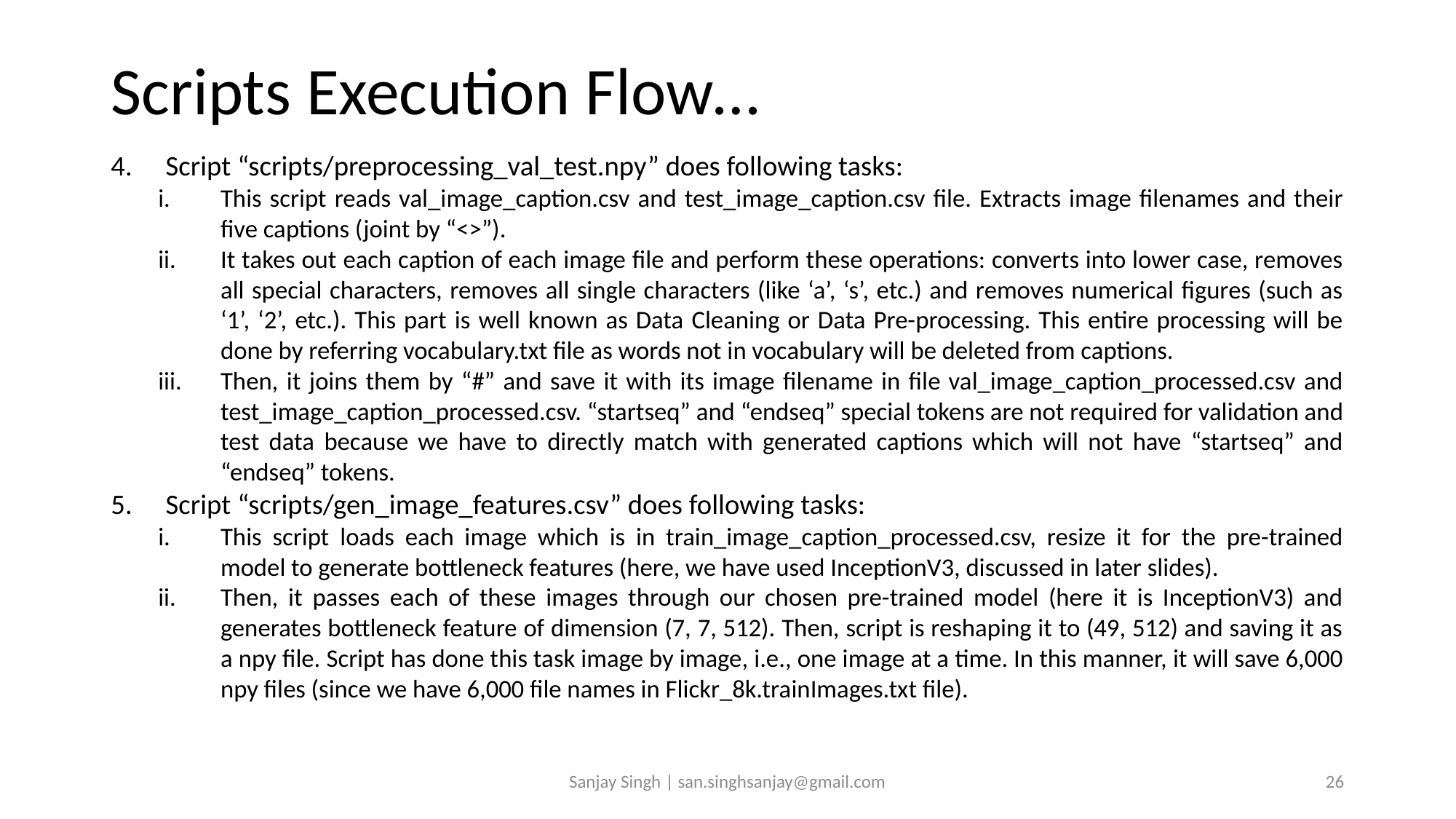

# Scripts Execution Flow…
Script “scripts/preprocessing_val_test.npy” does following tasks:
This script reads val_image_caption.csv and test_image_caption.csv file. Extracts image filenames and their five captions (joint by “<>”).
It takes out each caption of each image file and perform these operations: converts into lower case, removes all special characters, removes all single characters (like ‘a’, ‘s’, etc.) and removes numerical figures (such as ‘1’, ‘2’, etc.). This part is well known as Data Cleaning or Data Pre-processing. This entire processing will be done by referring vocabulary.txt file as words not in vocabulary will be deleted from captions.
Then, it joins them by “#” and save it with its image filename in file val_image_caption_processed.csv and test_image_caption_processed.csv. “startseq” and “endseq” special tokens are not required for validation and test data because we have to directly match with generated captions which will not have “startseq” and “endseq” tokens.
Script “scripts/gen_image_features.csv” does following tasks:
This script loads each image which is in train_image_caption_processed.csv, resize it for the pre-trained model to generate bottleneck features (here, we have used InceptionV3, discussed in later slides).
Then, it passes each of these images through our chosen pre-trained model (here it is InceptionV3) and generates bottleneck feature of dimension (7, 7, 512). Then, script is reshaping it to (49, 512) and saving it as a npy file. Script has done this task image by image, i.e., one image at a time. In this manner, it will save 6,000 npy files (since we have 6,000 file names in Flickr_8k.trainImages.txt file).
Sanjay Singh | san.singhsanjay@gmail.com
26